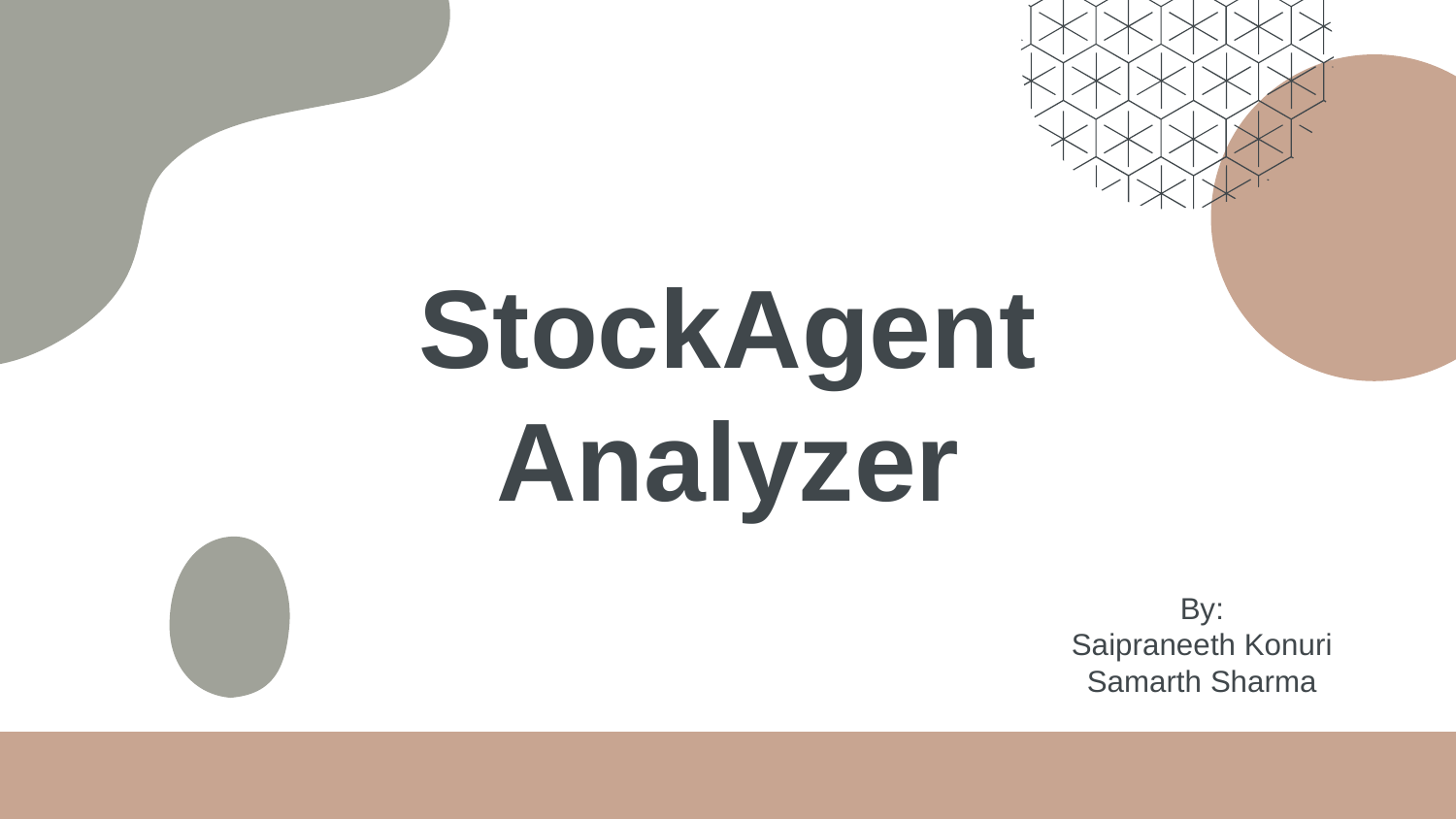

# StockAgent Analyzer
By:
Saipraneeth Konuri
Samarth Sharma